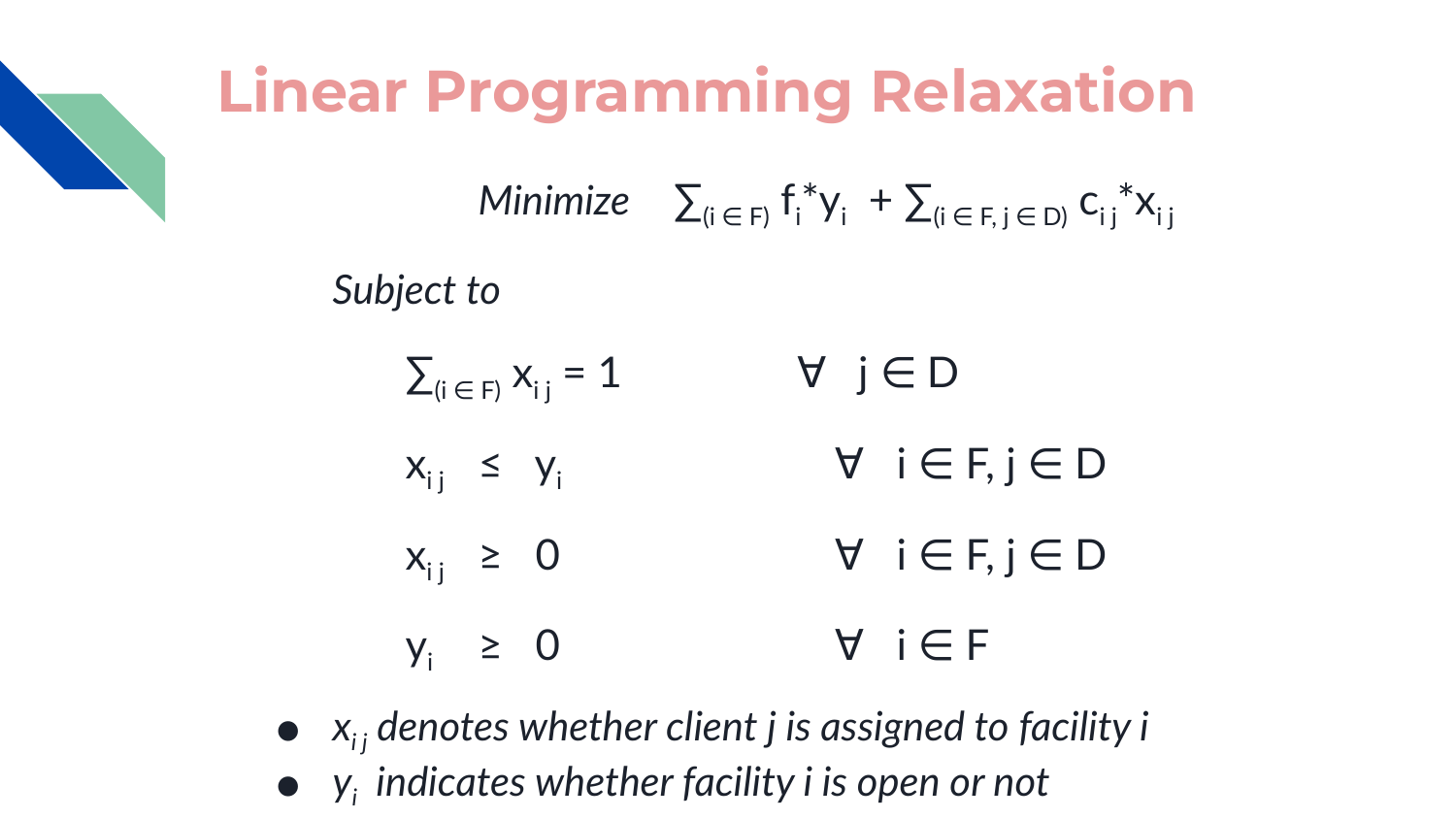

# Linear Programming Relaxation
		Minimize    ∑(i ∈ F) fi*yi  + ∑(i ∈ F, j ∈ D) ci j*xi j
Subject to
∑(i ∈ F) xi j = 1                ∀   j ∈ D
xi j   	≤   yi               	      ∀   i ∈ F, j ∈ D
xi j   	≥   0                 	      ∀   i ∈ F, j ∈ D
yi    	≥   0               	      ∀   i ∈ F
xi j denotes whether client j is assigned to facility i
yi  indicates whether facility i is open or not